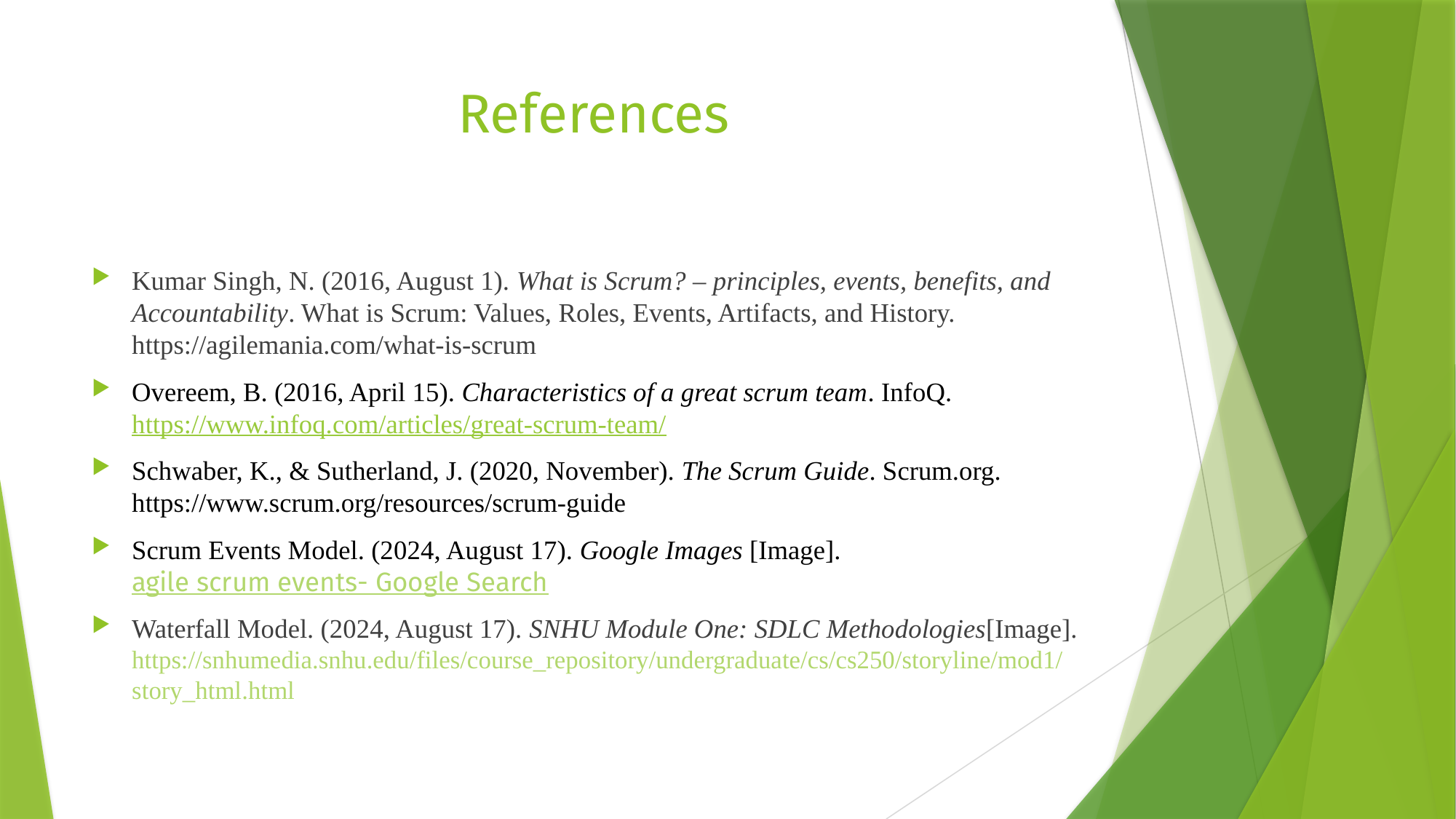

# References
Kumar Singh, N. (2016, August 1). What is Scrum? – principles, events, benefits, and	Accountability. What is Scrum: Values, Roles, Events, Artifacts, and History.	https://agilemania.com/what-is-scrum
Overeem, B. (2016, April 15). Characteristics of a great scrum team. InfoQ.	https://www.infoq.com/articles/great-scrum-team/
Schwaber, K., & Sutherland, J. (2020, November). The Scrum Guide. Scrum.org.	https://www.scrum.org/resources/scrum-guide
Scrum Events Model. (2024, August 17). Google Images [Image]. agile scrum events	- Google Search
Waterfall Model. (2024, August 17). SNHU Module One: SDLC Methodologies[Image].	https://snhu	media.snhu.edu/files/course_repository/undergraduate/cs/cs250/storyline/mod1/story_html	.html